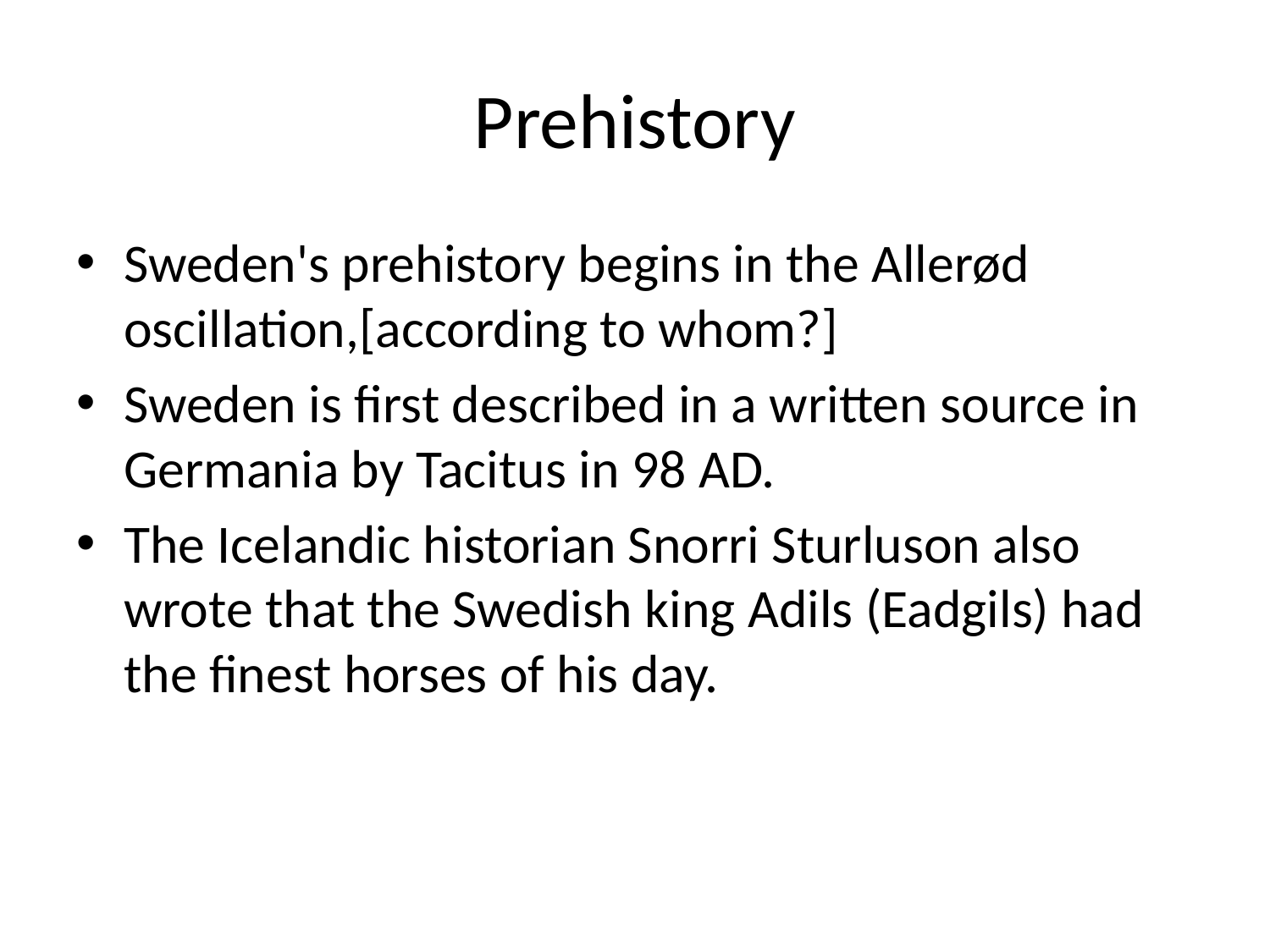

# Prehistory
Sweden's prehistory begins in the Allerød oscillation,[according to whom?]
Sweden is first described in a written source in Germania by Tacitus in 98 AD.
The Icelandic historian Snorri Sturluson also wrote that the Swedish king Adils (Eadgils) had the finest horses of his day.